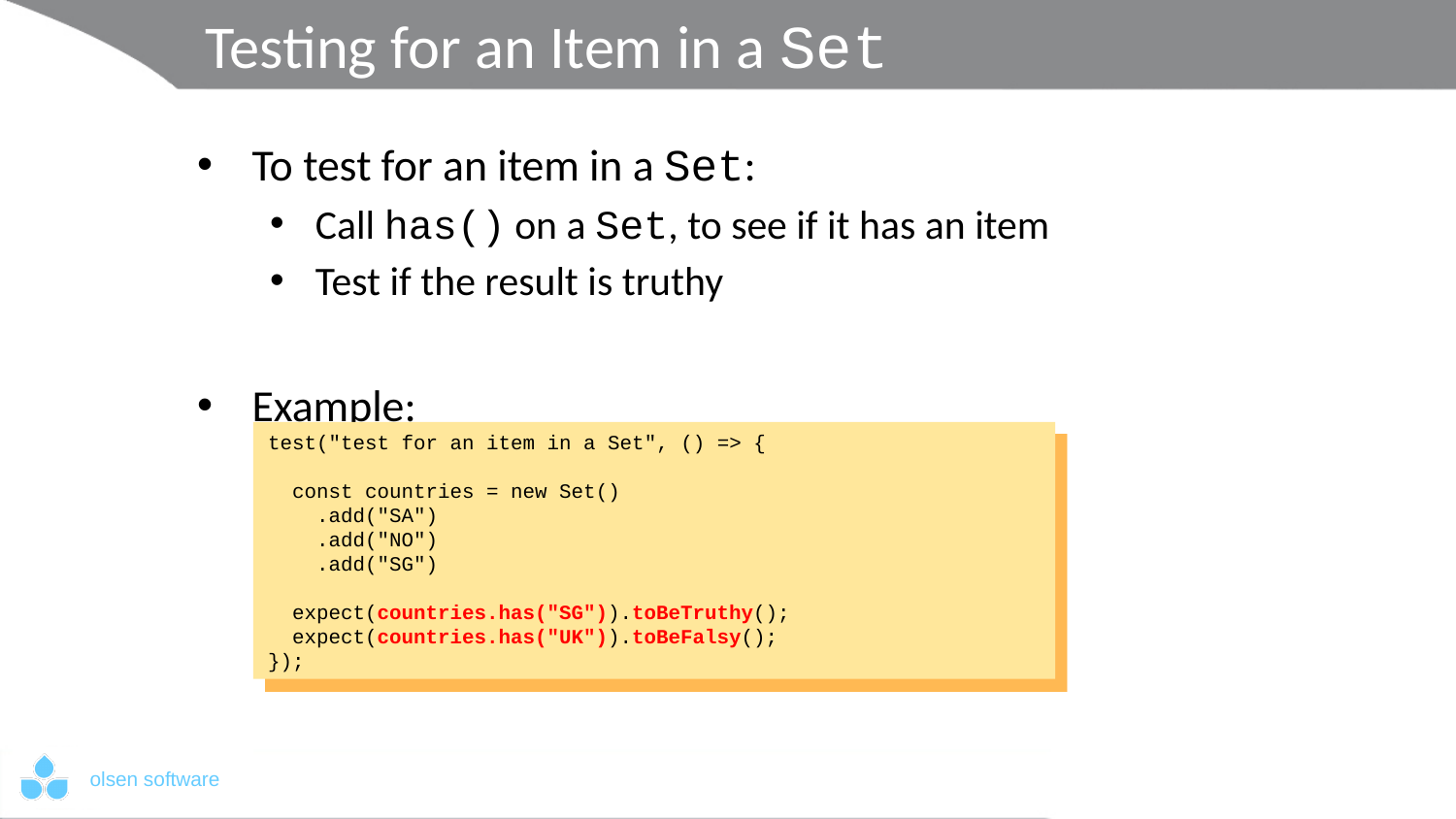

# Testing for an Item in a Set
To test for an item in a Set:
Call has() on a Set, to see if it has an item
Test if the result is truthy

Example:
test("test for an item in a Set", () => {

  const countries = new Set()
    .add("SA")
    .add("NO")
    .add("SG")

  expect(countries.has("SG")).toBeTruthy();
  expect(countries.has("UK")).toBeFalsy();
});